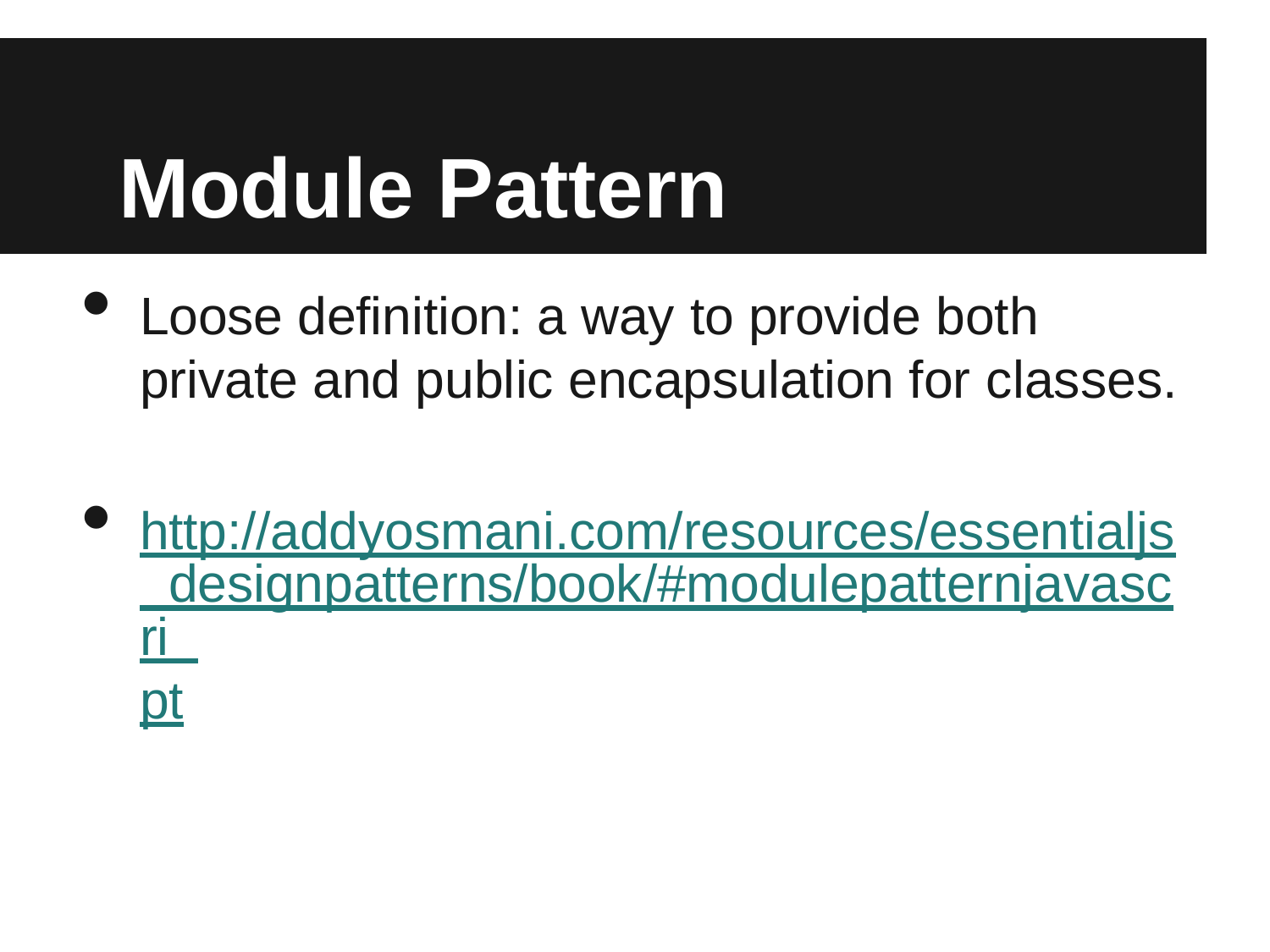

# Module Pattern
Loose definition: a way to provide both
private and public encapsulation for classes.

http://addyosmani.com/resources/essentialjs  designpatterns/book/#modulepatternjavascri  pt